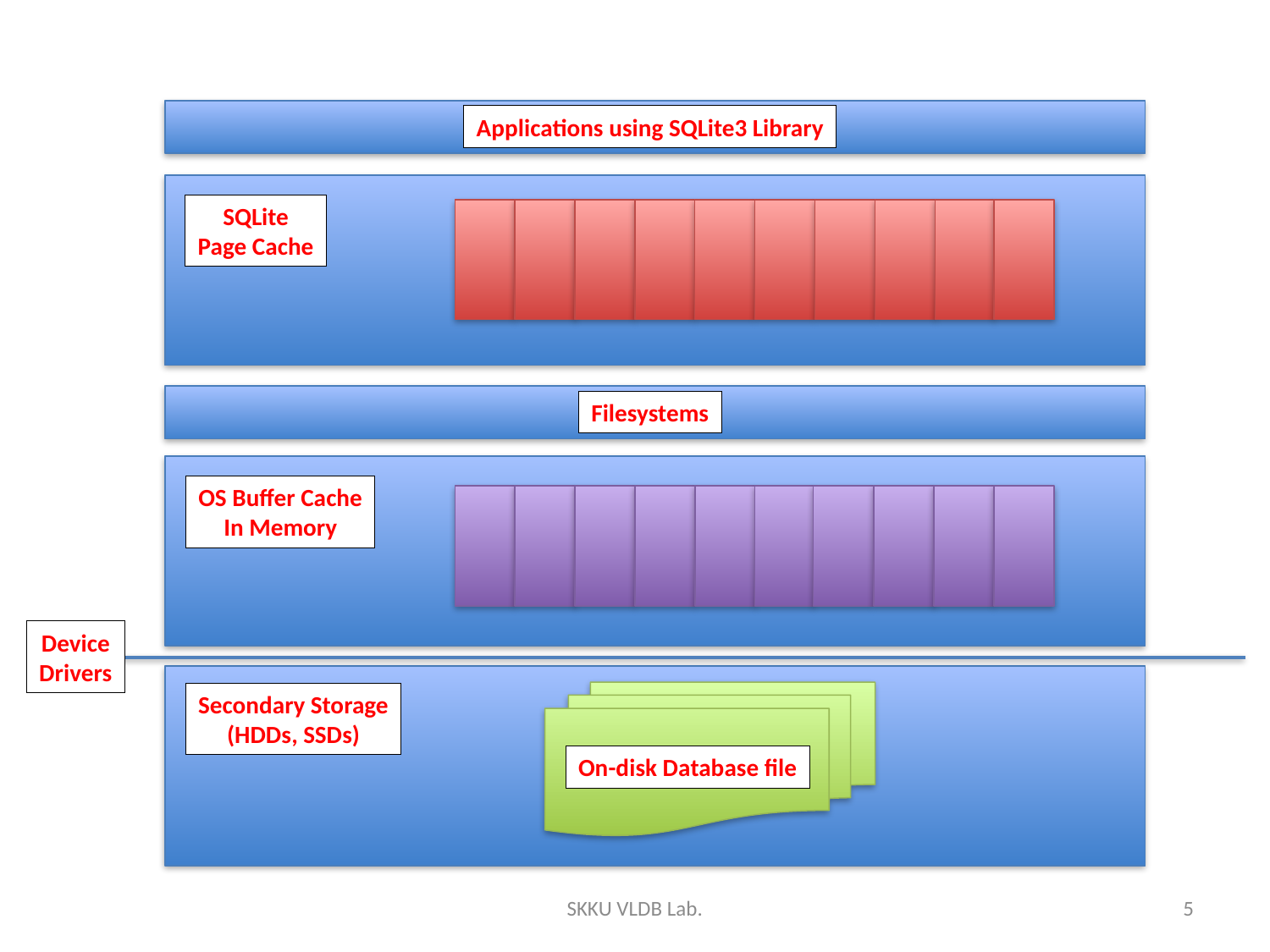

Applications using SQLite3 Library

SQLite
Page Cache

Filesystems

OS Buffer Cache
In Memory

Device
Drivers

Secondary Storage
(HDDs, SSDs)
On-disk Database file
SKKU VLDB Lab.
5